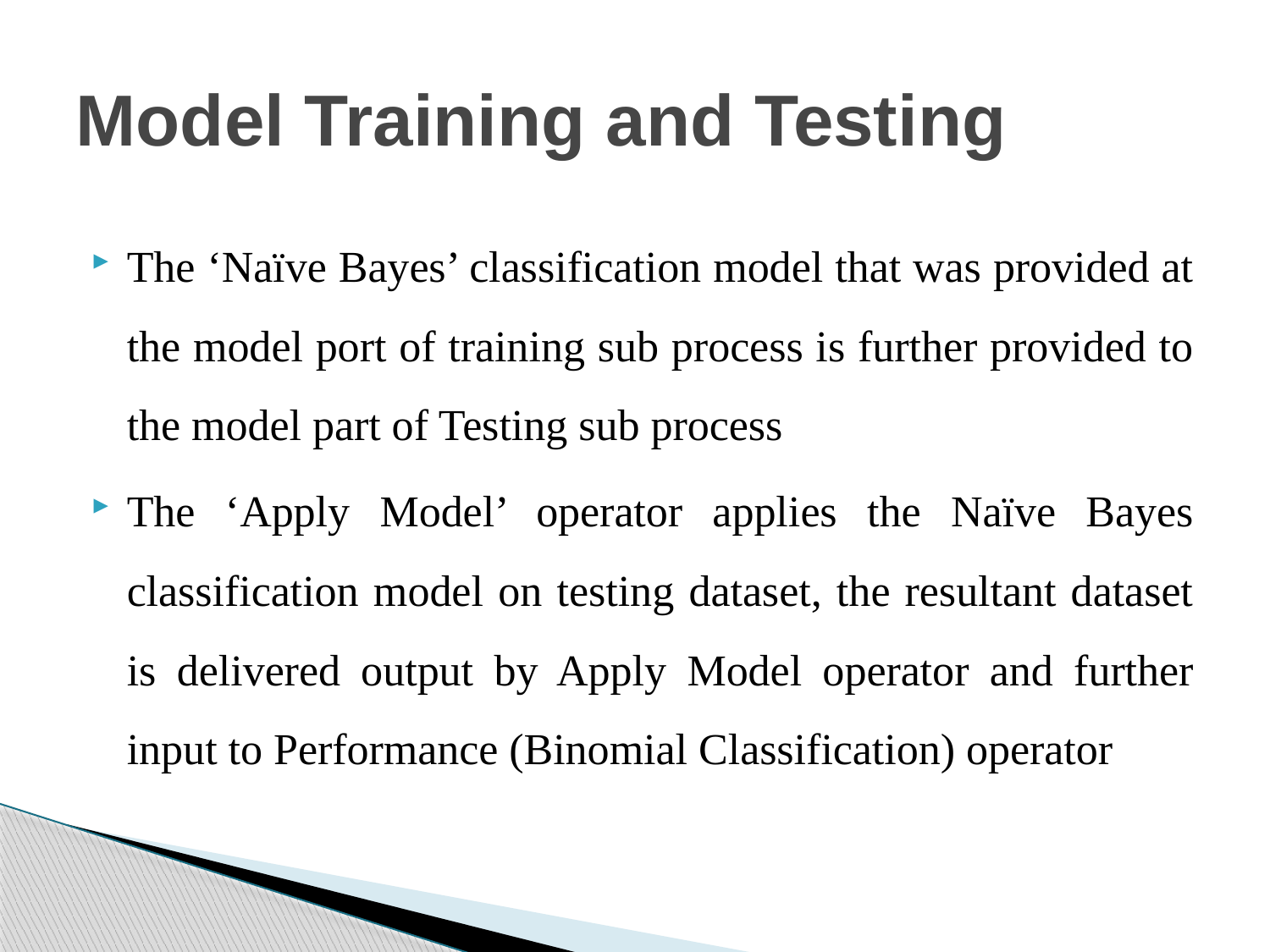

# Model Training and Testing
The ‘Naïve Bayes’ classification model that was provided at the model port of training sub process is further provided to the model part of Testing sub process
The ‘Apply Model’ operator applies the Naïve Bayes classification model on testing dataset, the resultant dataset is delivered output by Apply Model operator and further input to Performance (Binomial Classification) operator